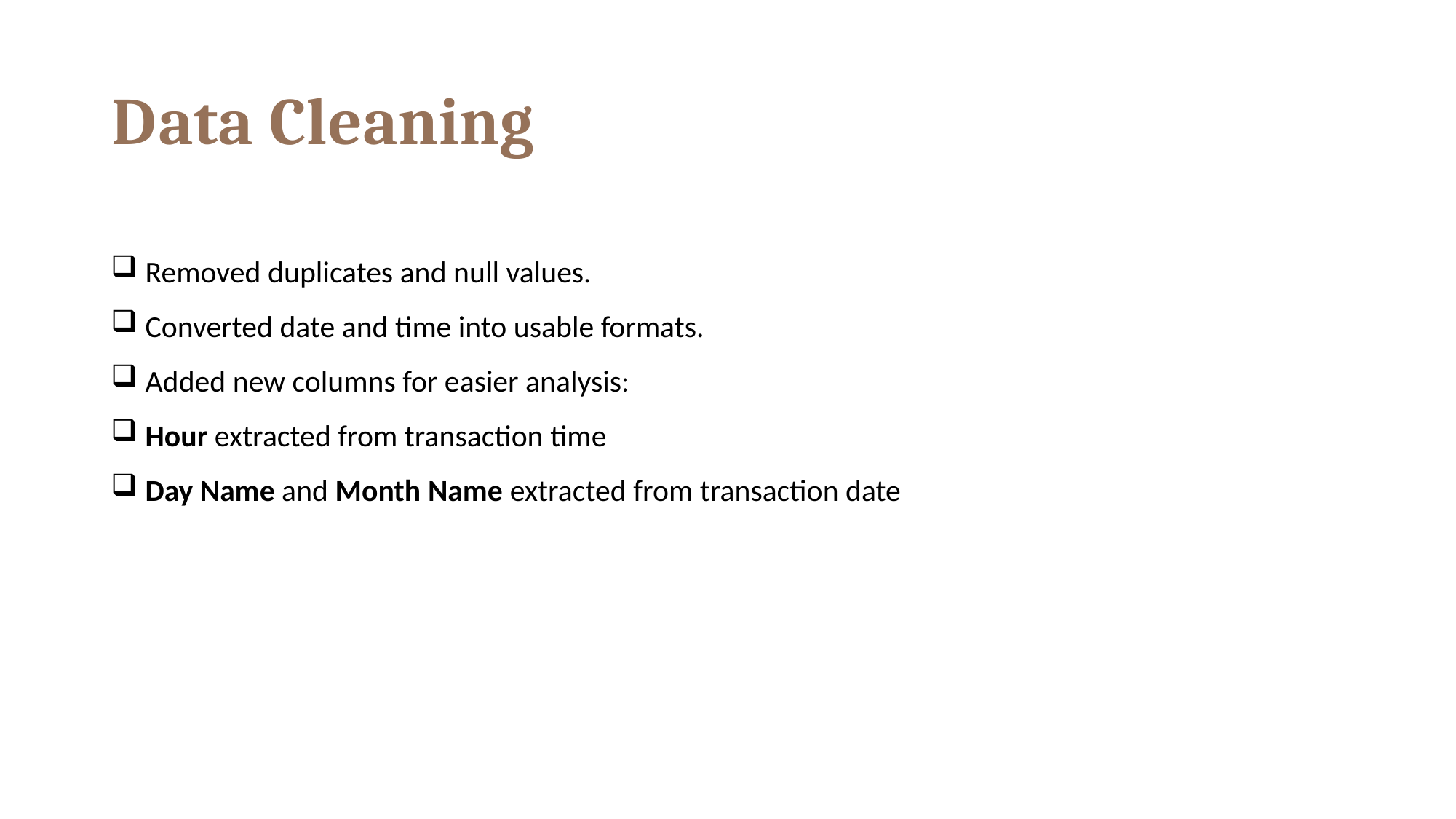

# Data Cleaning
 Removed duplicates and null values.
 Converted date and time into usable formats.
 Added new columns for easier analysis:
 Hour extracted from transaction time
 Day Name and Month Name extracted from transaction date